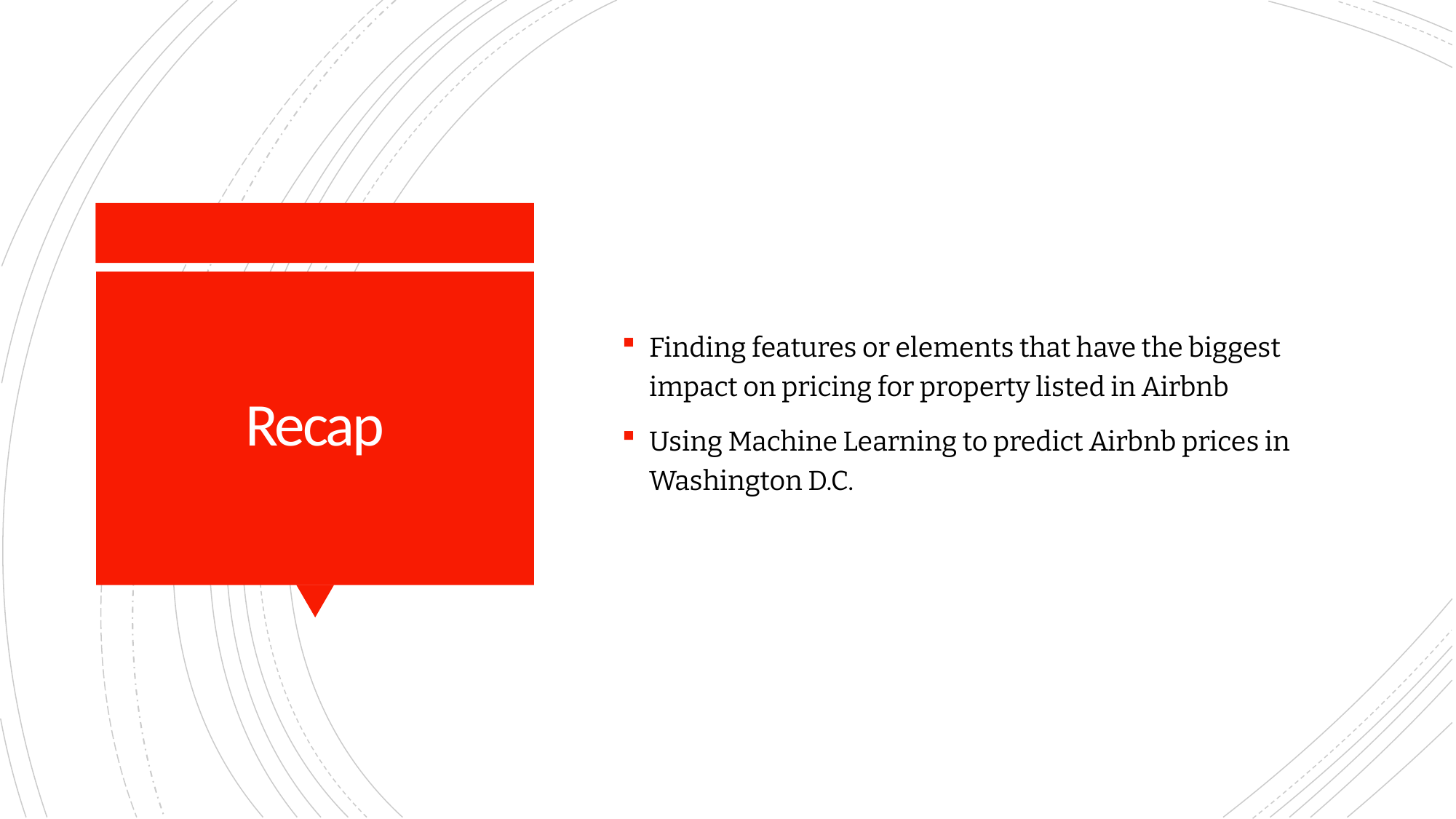

Finding features or elements that have the biggest impact on pricing for property listed in Airbnb
Using Machine Learning to predict Airbnb prices in Washington D.C.
# Recap